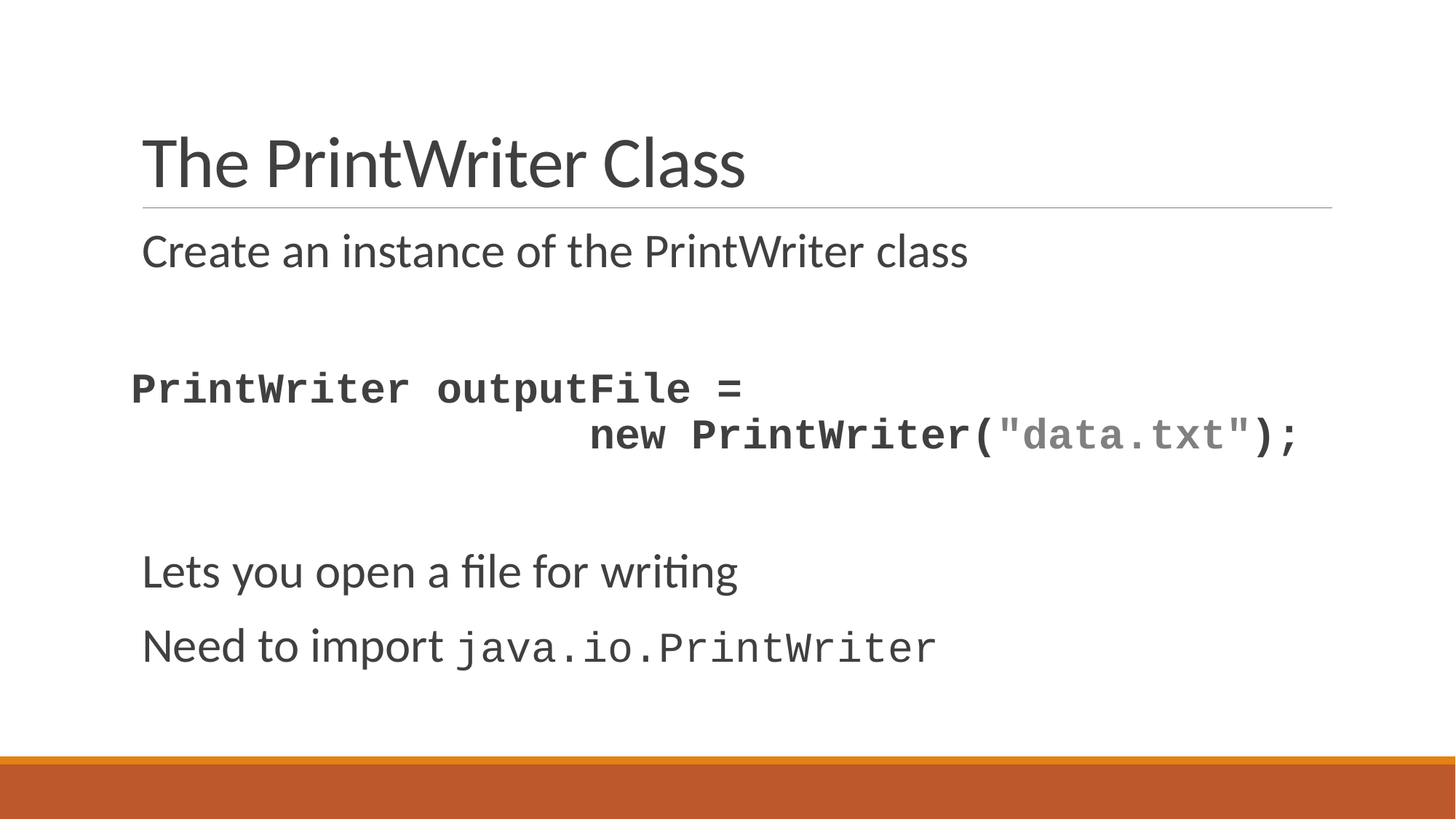

# The PrintWriter Class
Create an instance of the PrintWriter class

PrintWriter outputFile =
                  new PrintWriter("data.txt");

Lets you open a file for writing
Need to import java.io.PrintWriter